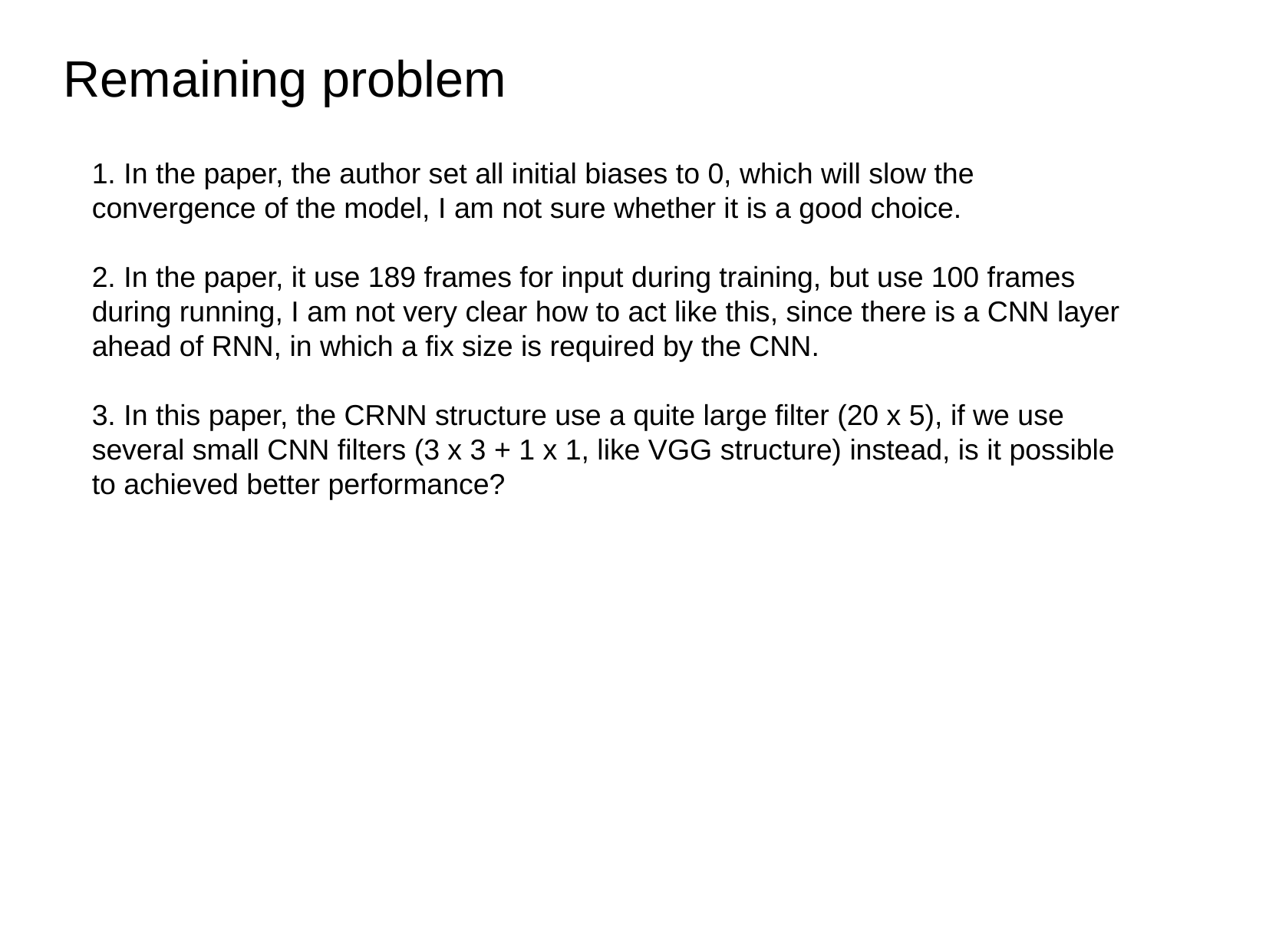

Remaining problem
1. In the paper, the author set all initial biases to 0, which will slow the convergence of the model, I am not sure whether it is a good choice.

2. In the paper, it use 189 frames for input during training, but use 100 frames
during running, I am not very clear how to act like this, since there is a CNN layer
ahead of RNN, in which a fix size is required by the CNN.

3. In this paper, the CRNN structure use a quite large filter (20 x 5), if we use several small CNN filters (3 x 3 + 1 x 1, like VGG structure) instead, is it possible to achieved better performance?